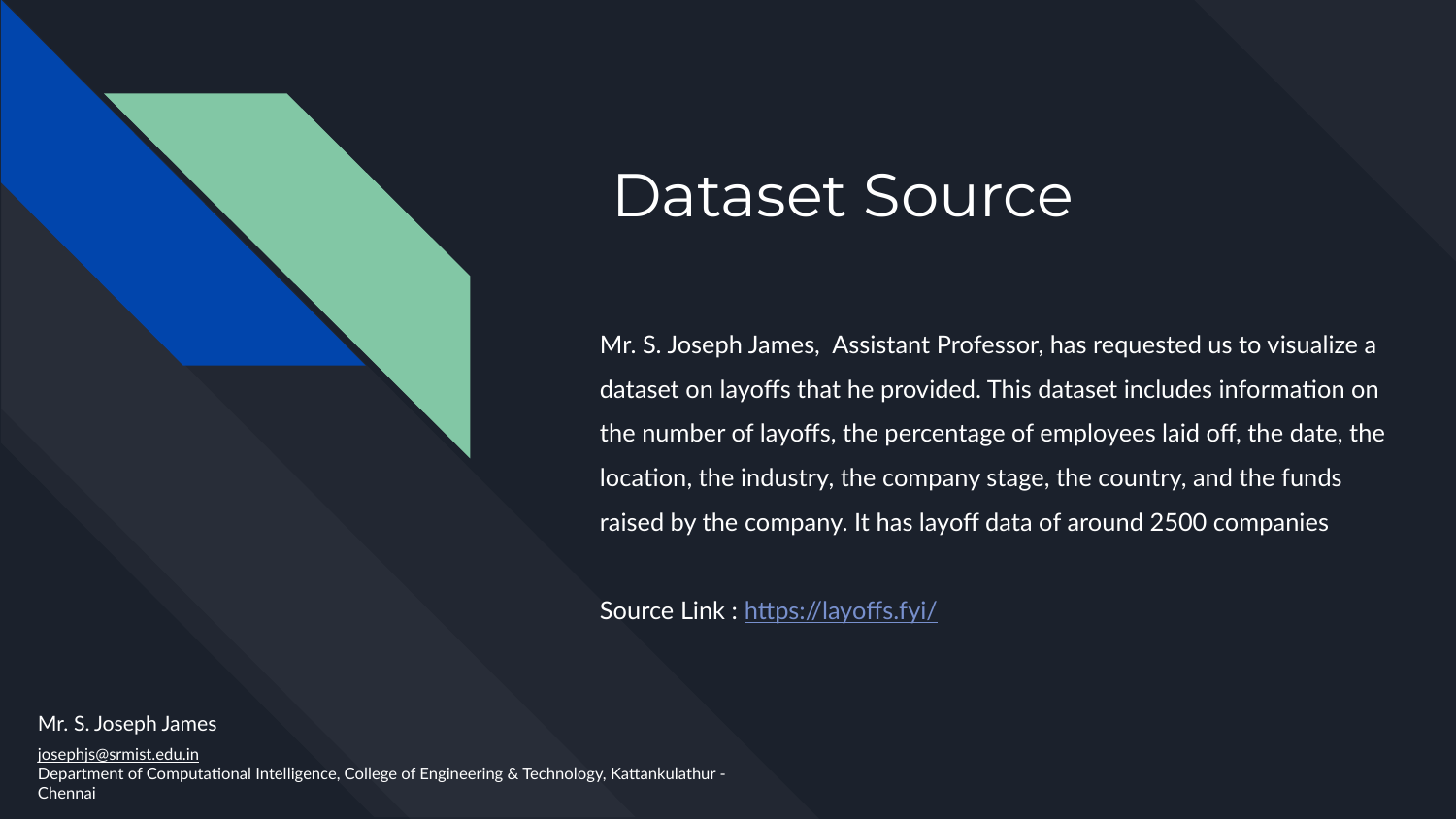

# Dataset Source
Mr. S. Joseph James,  Assistant Professor, has requested us to visualize a dataset on layoffs that he provided. This dataset includes information on the number of layoffs, the percentage of employees laid off, the date, the location, the industry, the company stage, the country, and the funds raised by the company. It has layoff data of around 2500 companies
Source Link : https://layoffs.fyi/
Mr. S. Joseph James
josephjs@srmist.edu.in
Department of Computational Intelligence, College of Engineering & Technology, Kattankulathur - Chennai